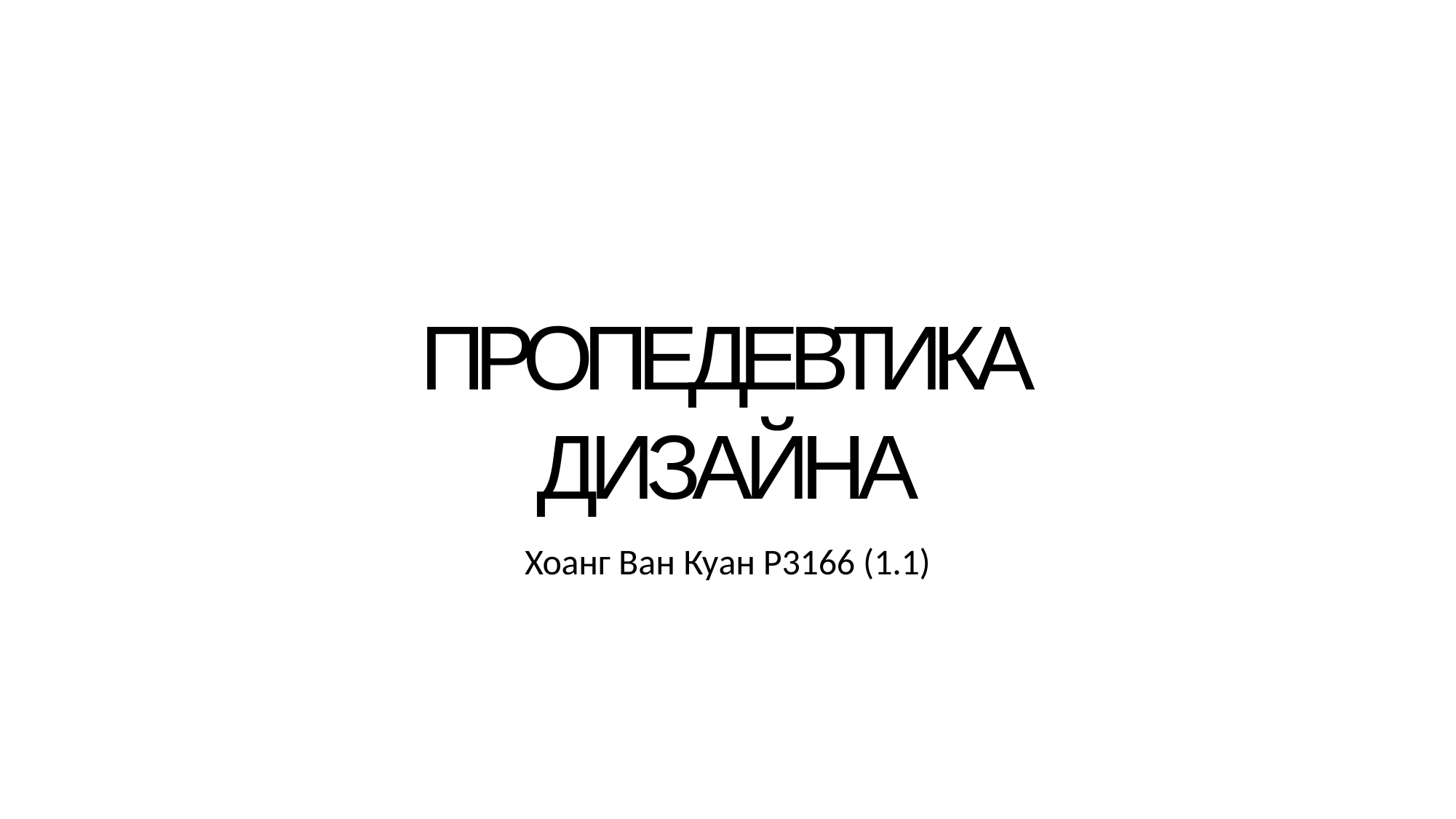

# ПРОПЕДЕВТИКА ДИЗАЙНА
Хоанг Ван Куан Р3166 (1.1)